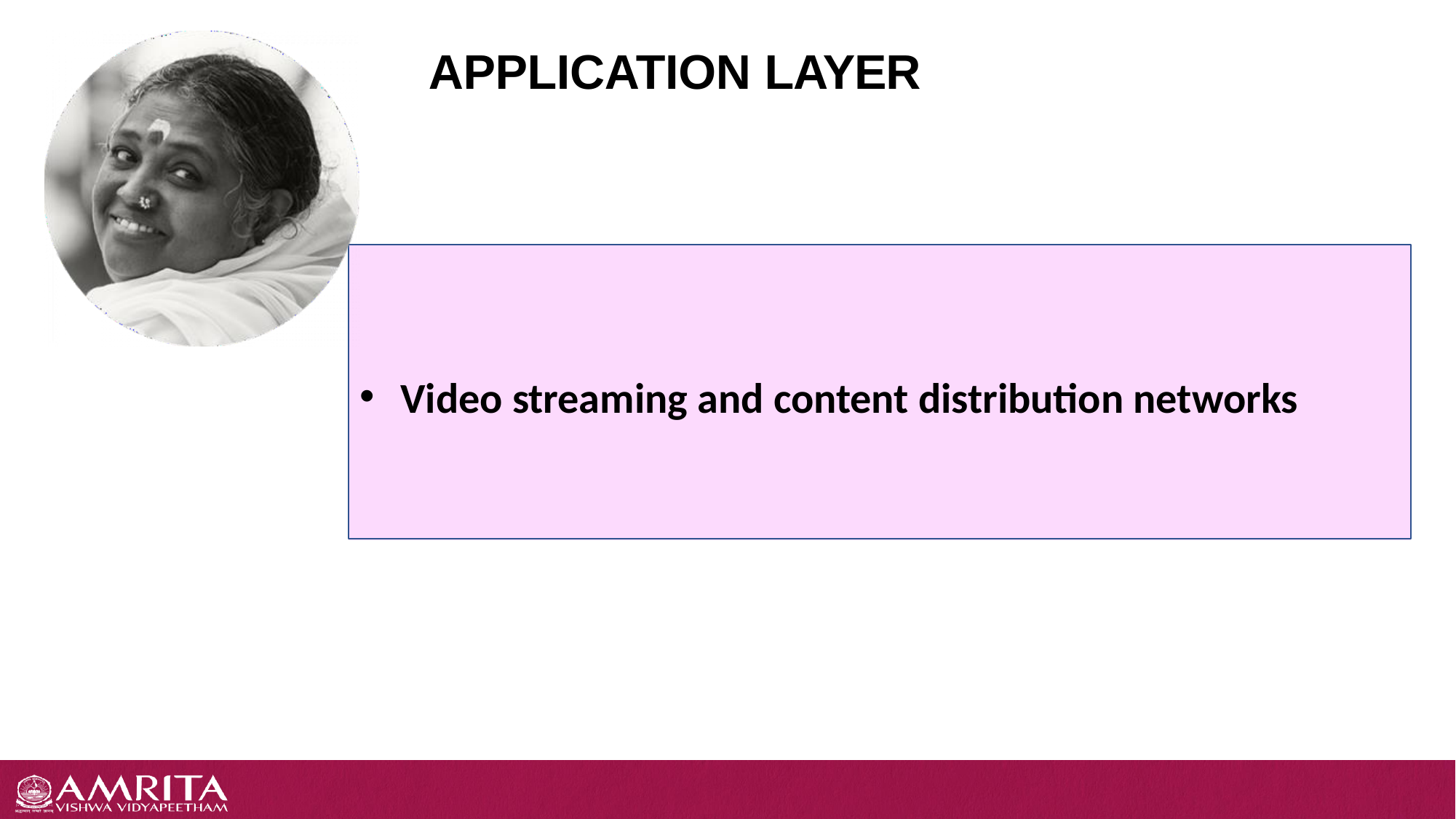

# APPLICATION LAYER

Video streaming and content distribution networks